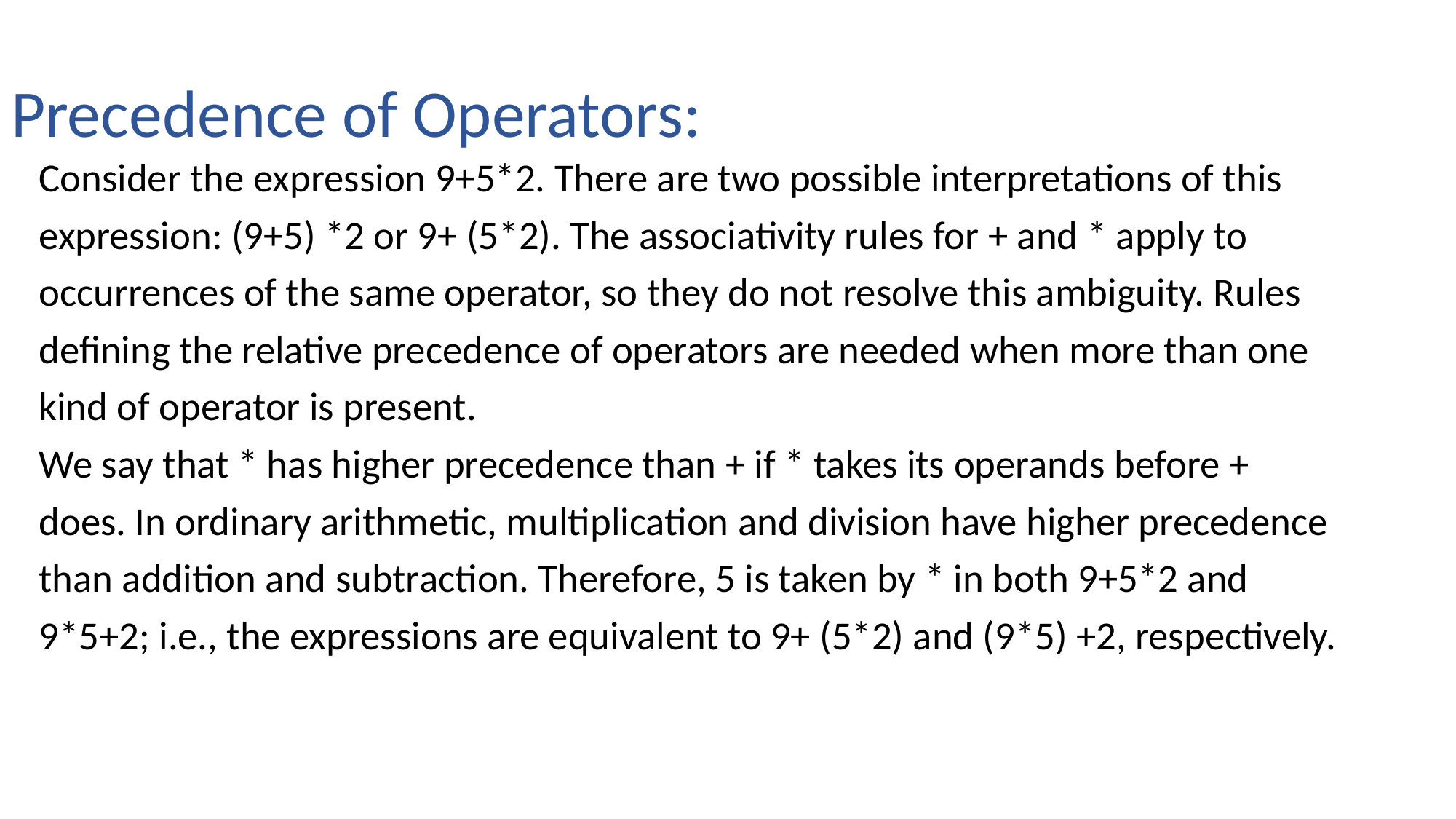

# Precedence of Operators:
Consider the expression 9+5*2. There are two possible interpretations of this
expression: (9+5) *2 or 9+ (5*2). The associativity rules for + and * apply to
occurrences of the same operator, so they do not resolve this ambiguity. Rules
defining the relative precedence of operators are needed when more than one
kind of operator is present.
We say that * has higher precedence than + if * takes its operands before +
does. In ordinary arithmetic, multiplication and division have higher precedence
than addition and subtraction. Therefore, 5 is taken by * in both 9+5*2 and
9*5+2; i.e., the expressions are equivalent to 9+ (5*2) and (9*5) +2, respectively.